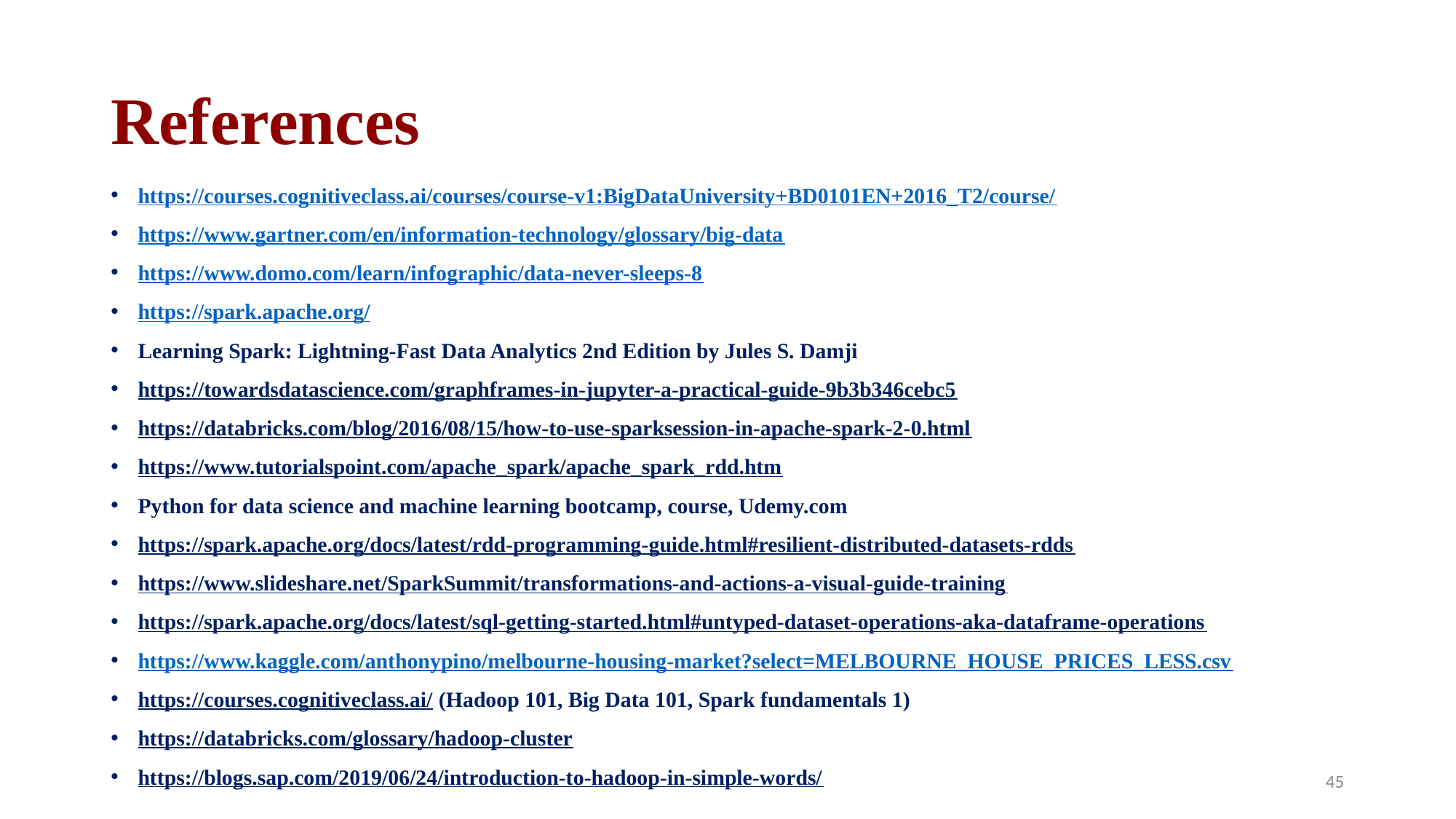

References
https://courses.cognitiveclass.ai/courses/course-v1:BigDataUniversity+BD0101EN+2016_T2/course/
https://www.gartner.com/en/information-technology/glossary/big-data
https://www.domo.com/learn/infographic/data-never-sleeps-8
https://spark.apache.org/
Learning Spark: Lightning-Fast Data Analytics 2nd Edition by Jules S. Damji
https://towardsdatascience.com/graphframes-in-jupyter-a-practical-guide-9b3b346cebc5
https://databricks.com/blog/2016/08/15/how-to-use-sparksession-in-apache-spark-2-0.html
https://www.tutorialspoint.com/apache_spark/apache_spark_rdd.htm
Python for data science and machine learning bootcamp, course, Udemy.com
https://spark.apache.org/docs/latest/rdd-programming-guide.html#resilient-distributed-datasets-rdds
https://www.slideshare.net/SparkSummit/transformations-and-actions-a-visual-guide-training
https://spark.apache.org/docs/latest/sql-getting-started.html#untyped-dataset-operations-aka-dataframe-operations
https://www.kaggle.com/anthonypino/melbourne-housing-market?select=MELBOURNE_HOUSE_PRICES_LESS.csv
https://courses.cognitiveclass.ai/ (Hadoop 101, Big Data 101, Spark fundamentals 1)
https://databricks.com/glossary/hadoop-cluster
https://blogs.sap.com/2019/06/24/introduction-to-hadoop-in-simple-words/
45